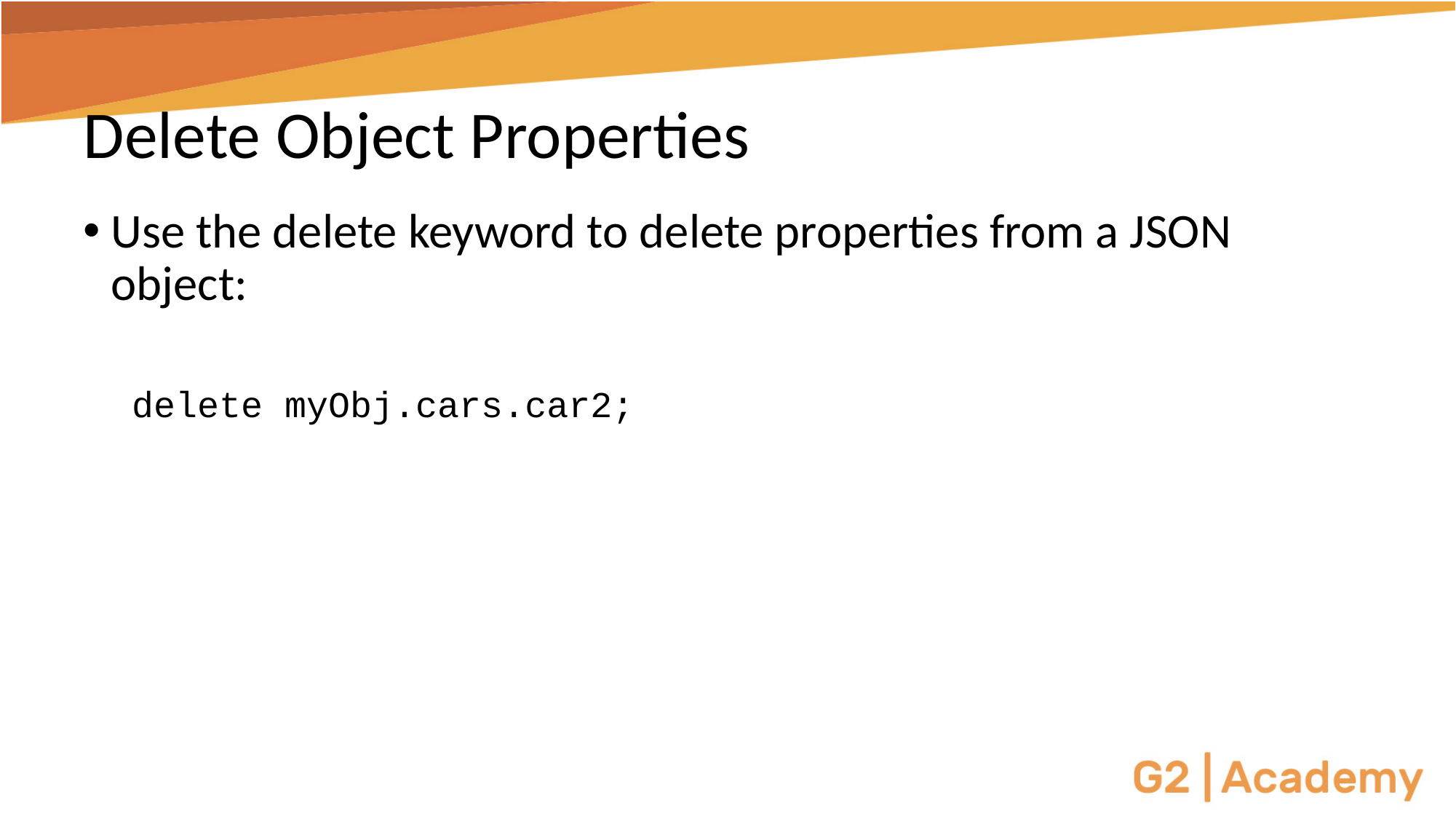

# Delete Object Properties
Use the delete keyword to delete properties from a JSON object:

delete myObj.cars.car2;